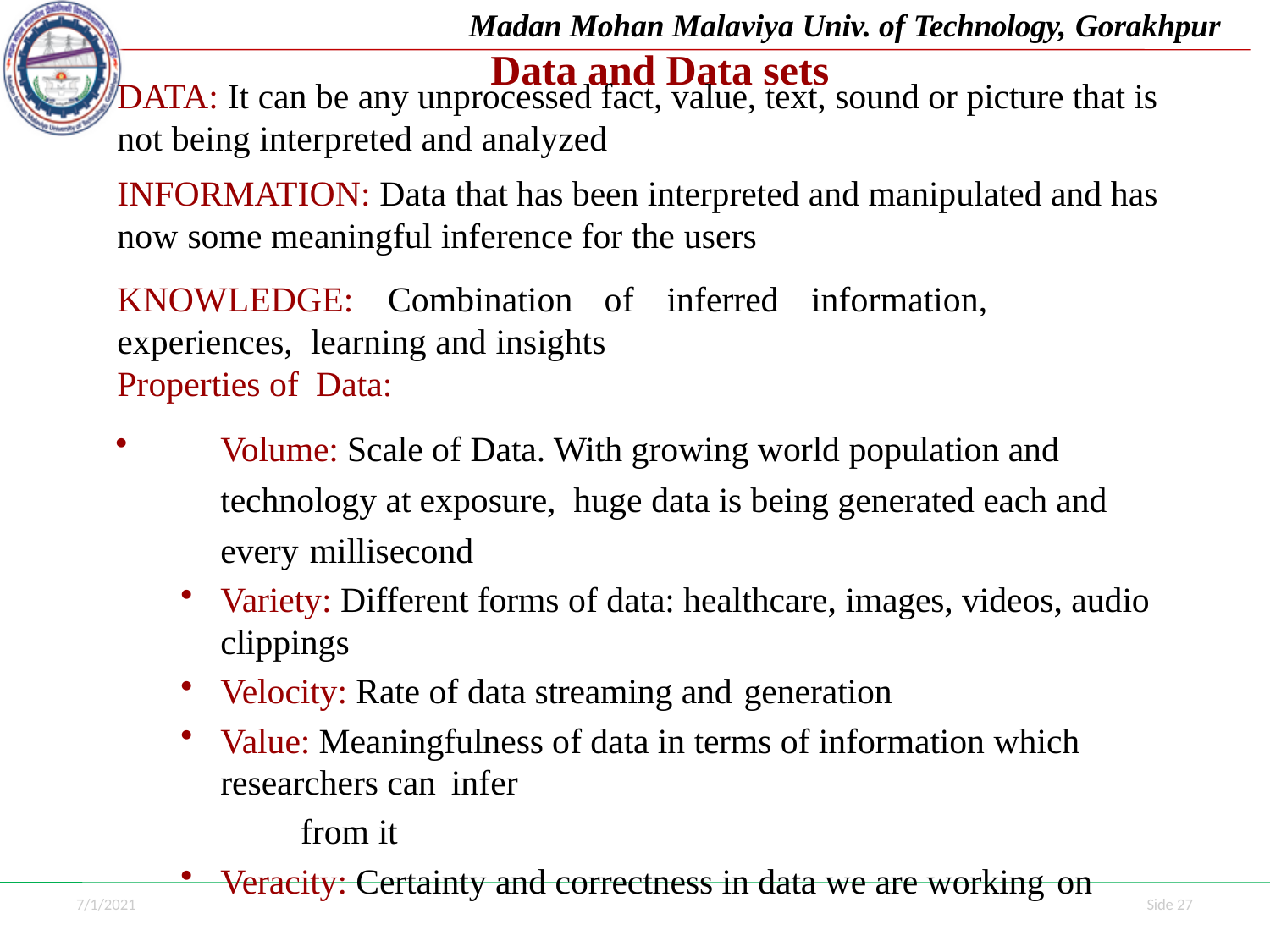

Madan Mohan Malaviya Univ. of Technology, Gorakhpur
# Data and Data sets
DATA: It can be any unprocessed fact, value, text, sound or picture that is  not being interpreted and analyzed
INFORMATION: Data that has been interpreted and manipulated and has  now some meaningful inference for the users
KNOWLEDGE:	Combination	of	inferred	information,	experiences,  learning and insights
Properties of Data:
Volume: Scale of Data. With growing world population and technology at exposure,  huge data is being generated each and every millisecond
Variety: Different forms of data: healthcare, images, videos, audio clippings
Velocity: Rate of data streaming and generation
Value: Meaningfulness of data in terms of information which researchers can infer
from it
Veracity: Certainty and correctness in data we are working on

7/1/2021
Side 27